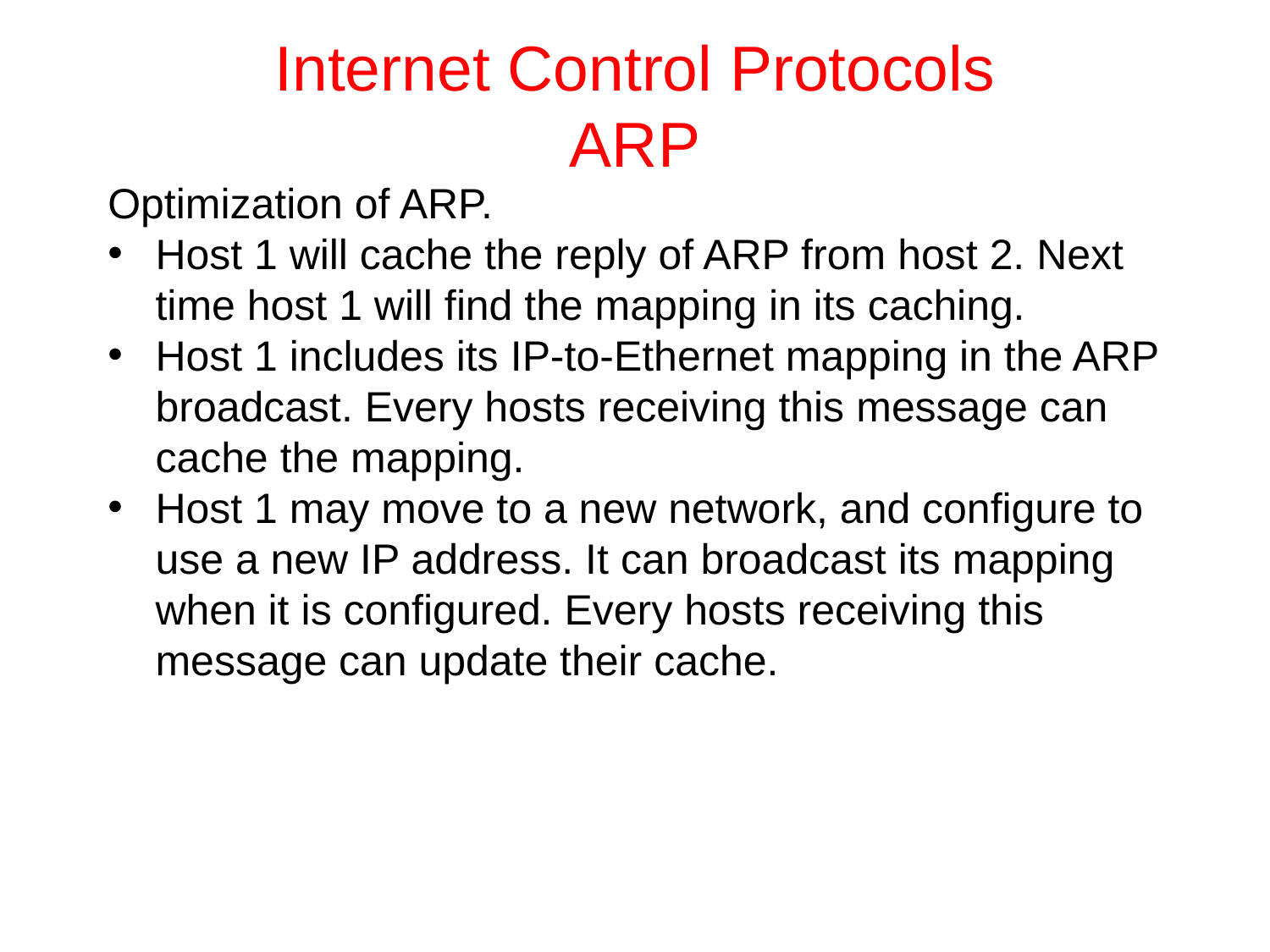

# Internet Control Protocols ARP
Optimization of ARP.
Host 1 will cache the reply of ARP from host 2. Next time host 1 will find the mapping in its caching.
Host 1 includes its IP-to-Ethernet mapping in the ARP broadcast. Every hosts receiving this message can cache the mapping.
Host 1 may move to a new network, and configure to use a new IP address. It can broadcast its mapping when it is configured. Every hosts receiving this message can update their cache.